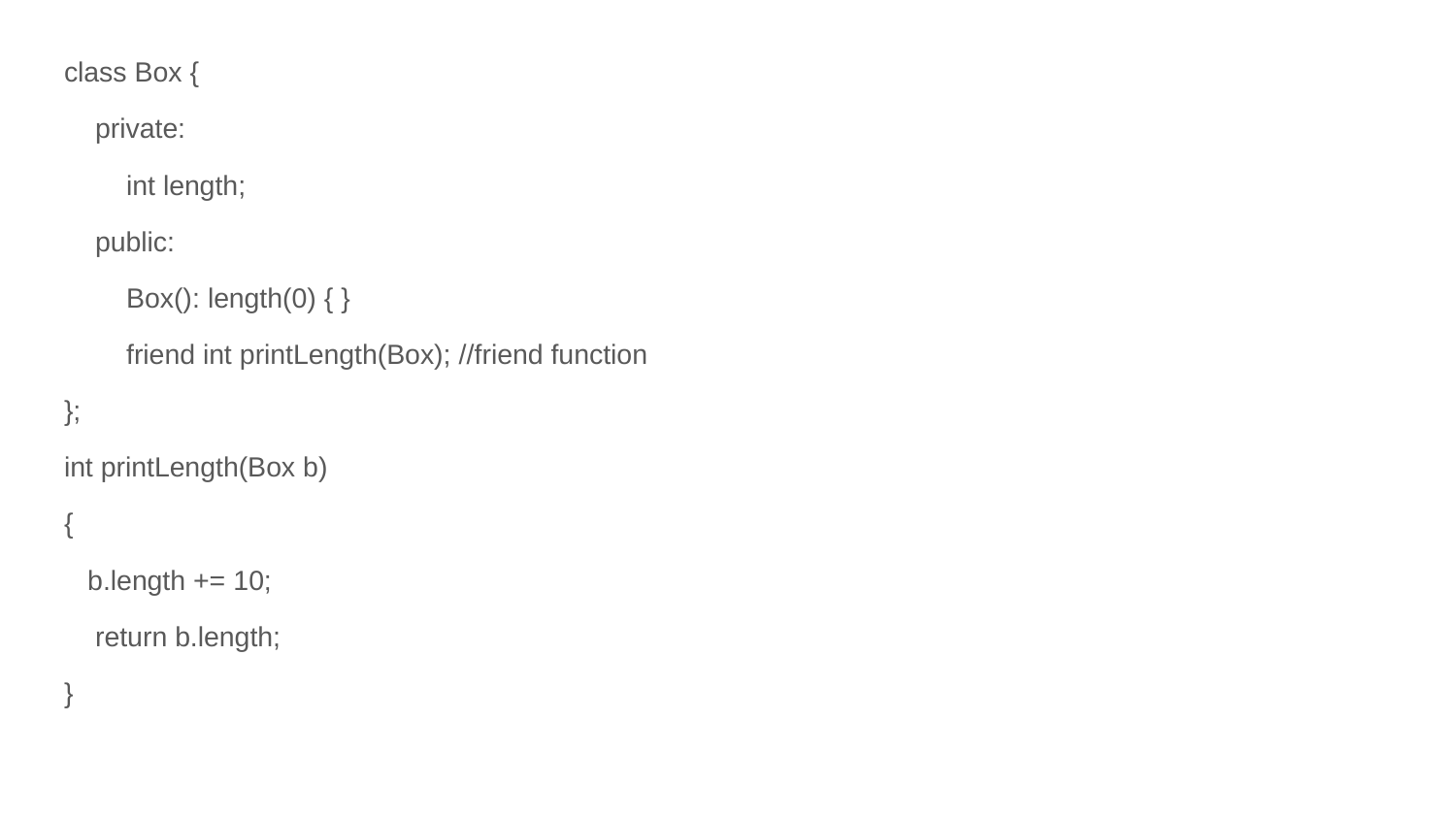

class Box {
    private:
        int length;
    public:
        Box(): length(0) { }
        friend int printLength(Box); //friend function
};
int printLength(Box b)
{
   b.length += 10;
    return b.length;
}